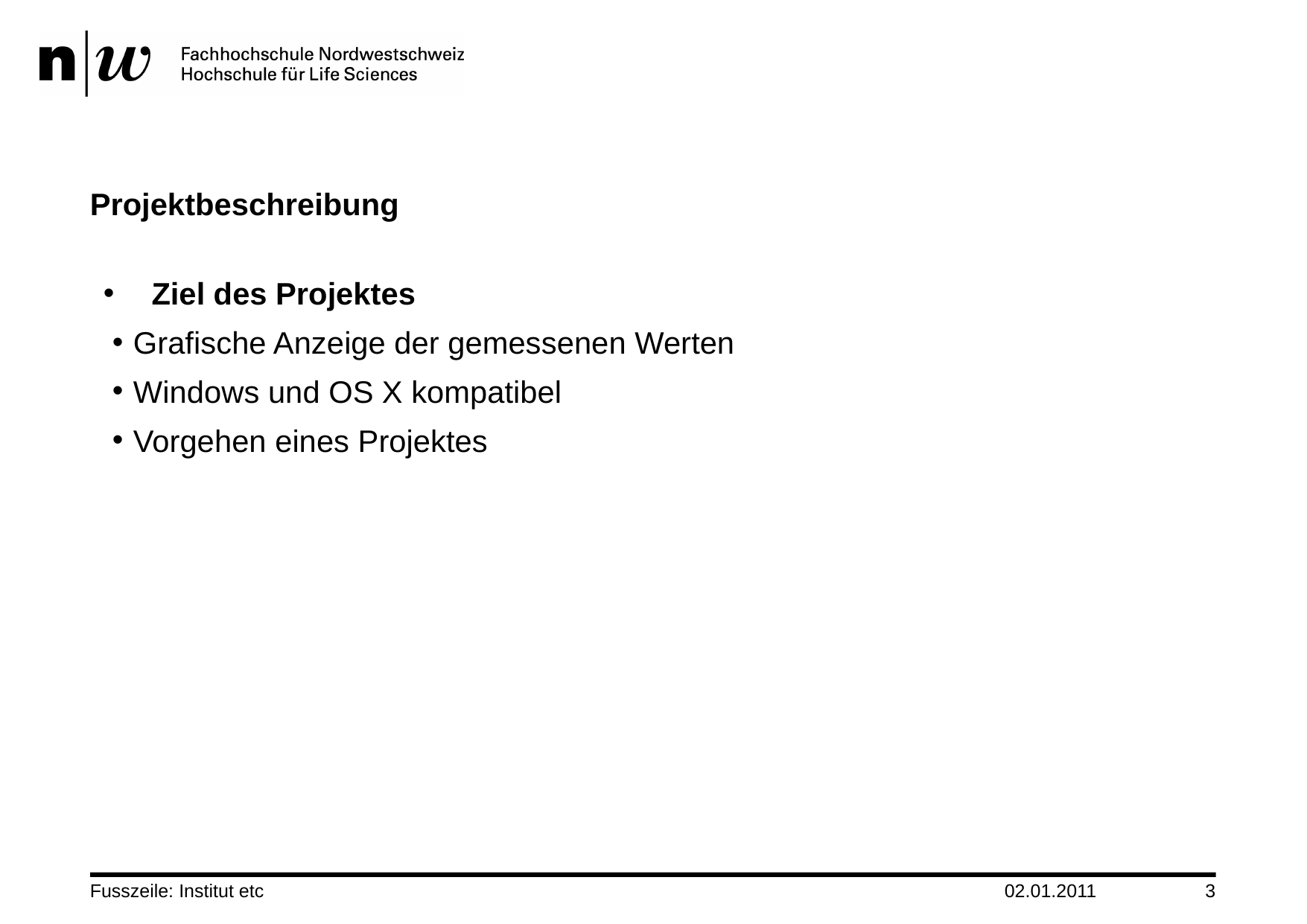

# Projektbeschreibung
 Ziel des Projektes
Grafische Anzeige der gemessenen Werten
Windows und OS X kompatibel
Vorgehen eines Projektes
Fusszeile: Institut etc
02.01.2011
3